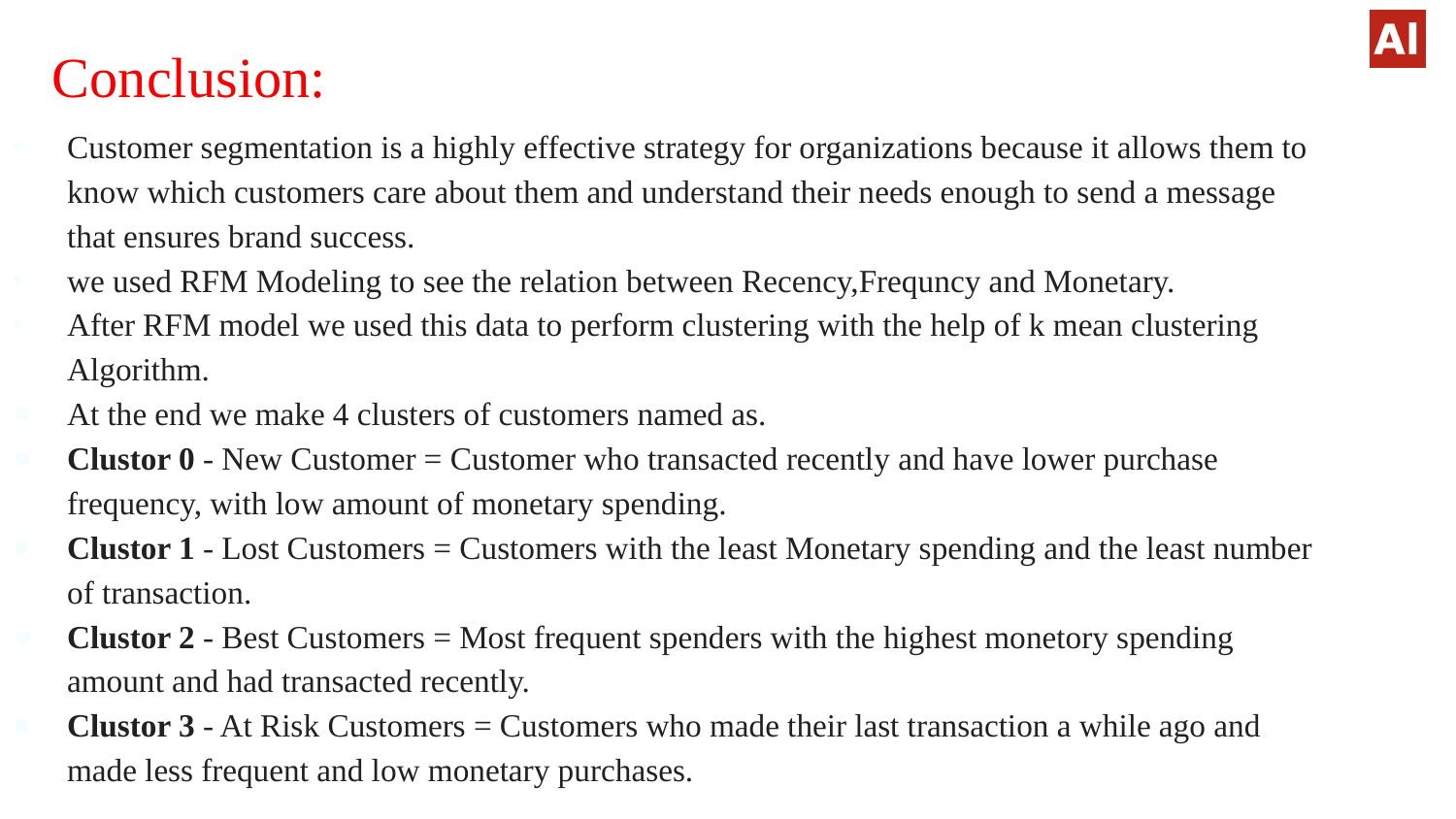

# Conclusion:
Customer segmentation is a highly effective strategy for organizations because it allows them to know which customers care about them and understand their needs enough to send a message that ensures brand success.
we used RFM Modeling to see the relation between Recency,Frequncy and Monetary.
After RFM model we used this data to perform clustering with the help of k mean clustering Algorithm.
At the end we make 4 clusters of customers named as.
Clustor 0 - New Customer = Customer who transacted recently and have lower purchase frequency, with low amount of monetary spending.
Clustor 1 - Lost Customers = Customers with the least Monetary spending and the least number of transaction.
Clustor 2 - Best Customers = Most frequent spenders with the highest monetory spending amount and had transacted recently.
Clustor 3 - At Risk Customers = Customers who made their last transaction a while ago and made less frequent and low monetary purchases.